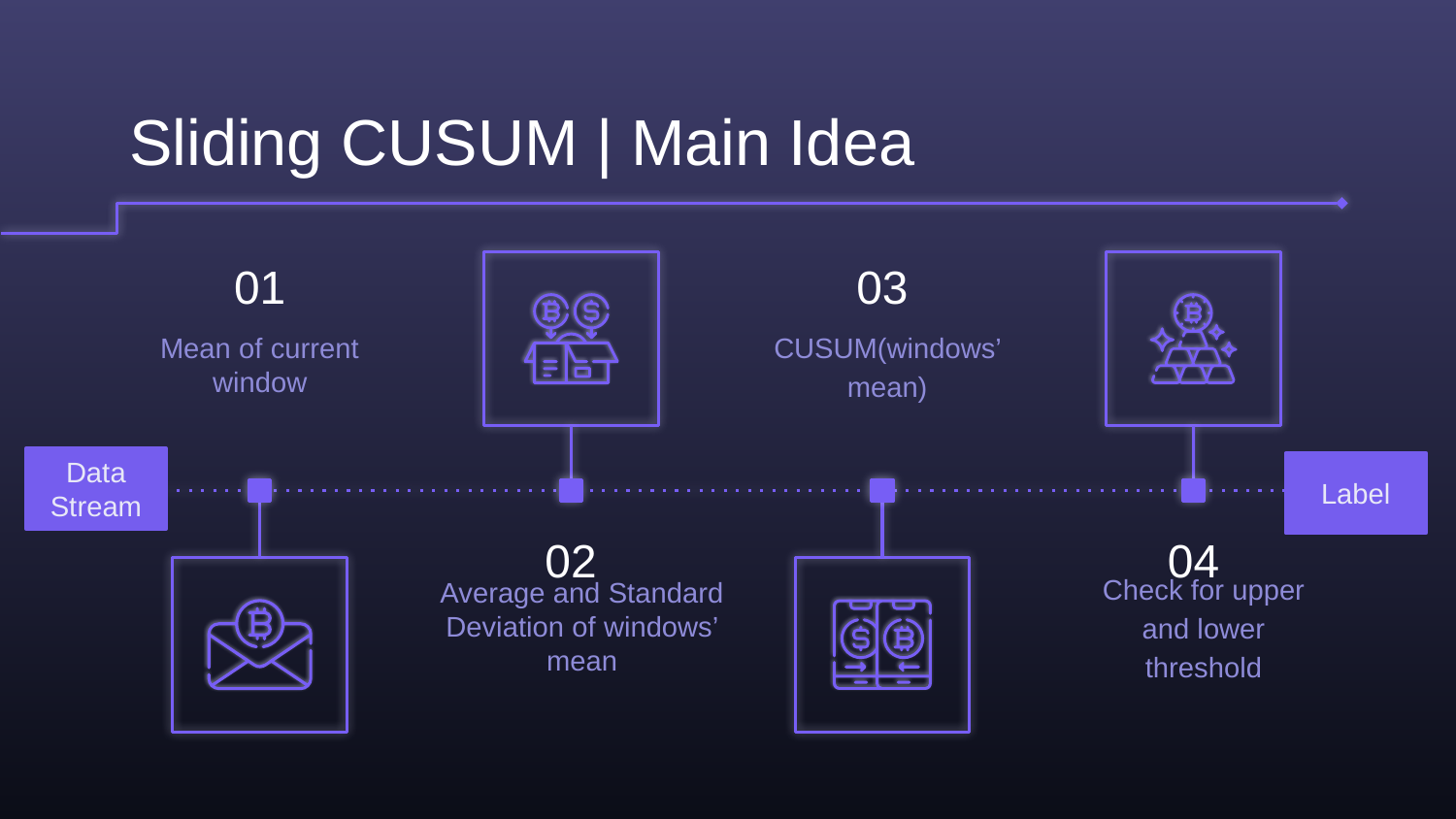

# Sliding CUSUM | Main Idea

01
03

CUSUM(windows’ mean)
Mean of current window
Data Stream
Label

02
04

Average and Standard Deviation of windows’ mean
Check for upper and lower threshold